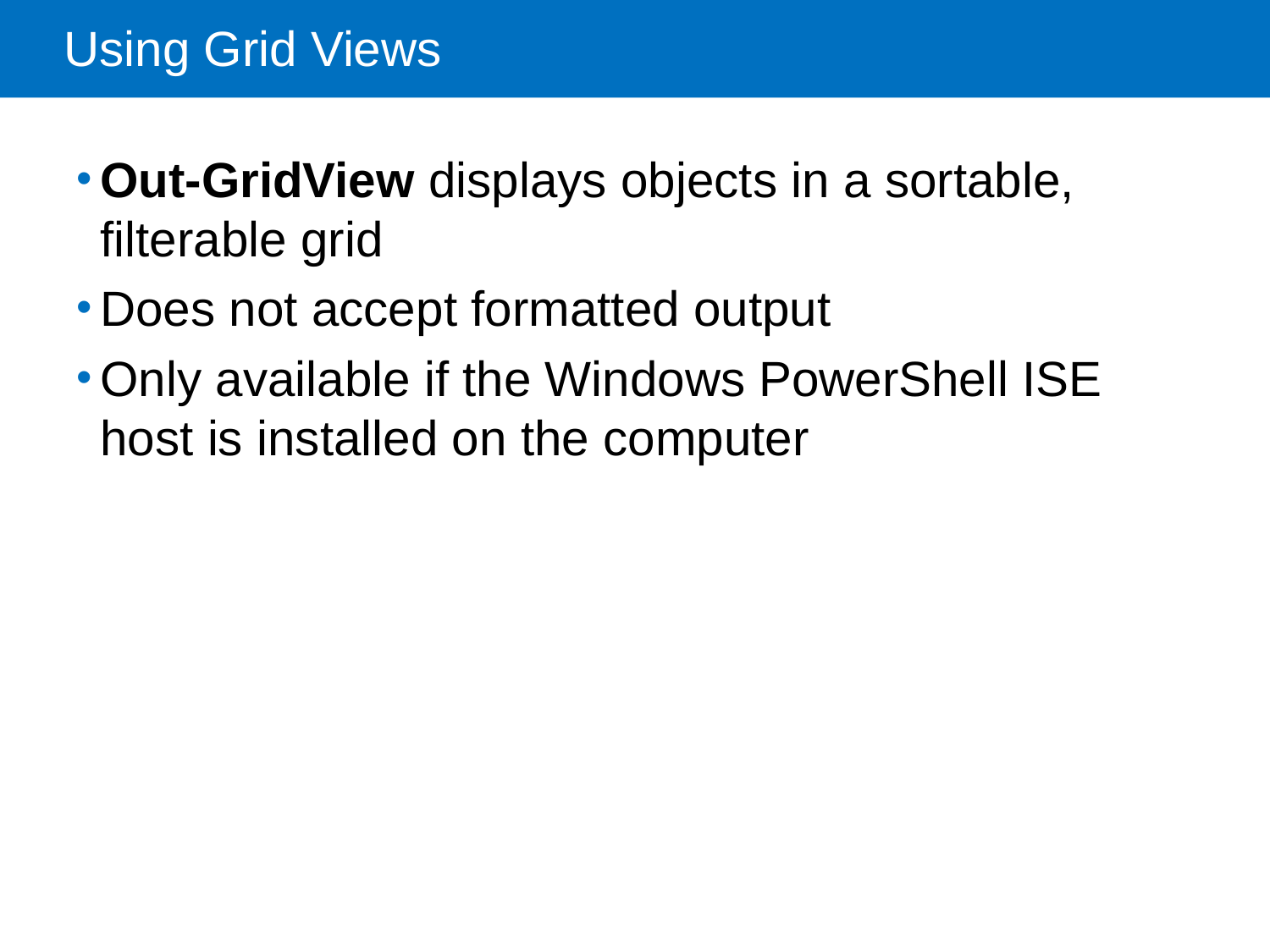

# Using Grid Views
Out-GridView displays objects in a sortable, filterable grid
Does not accept formatted output
Only available if the Windows PowerShell ISE host is installed on the computer